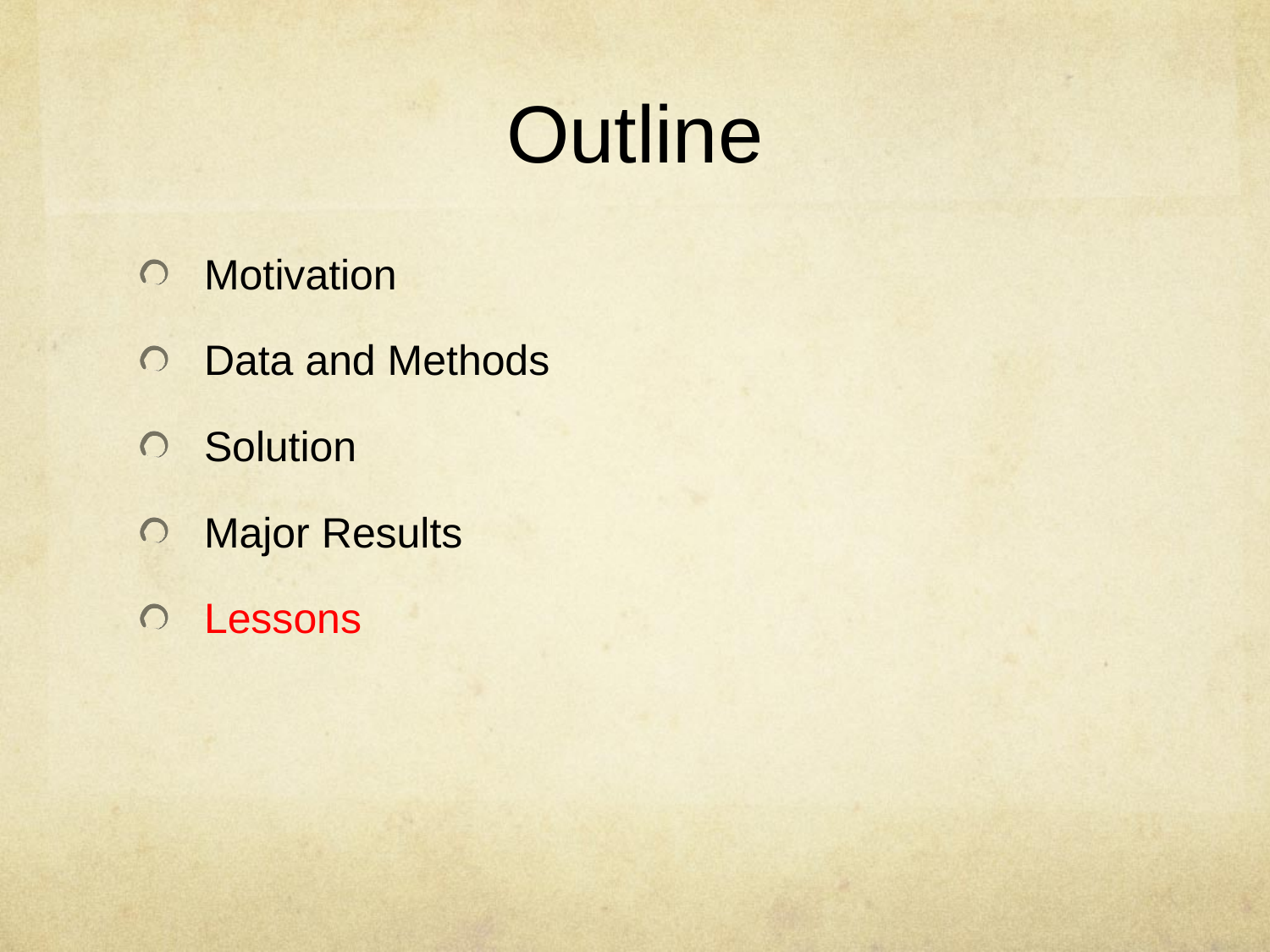

# Outline
Motivation
Data and Methods
Solution
Major Results
Lessons